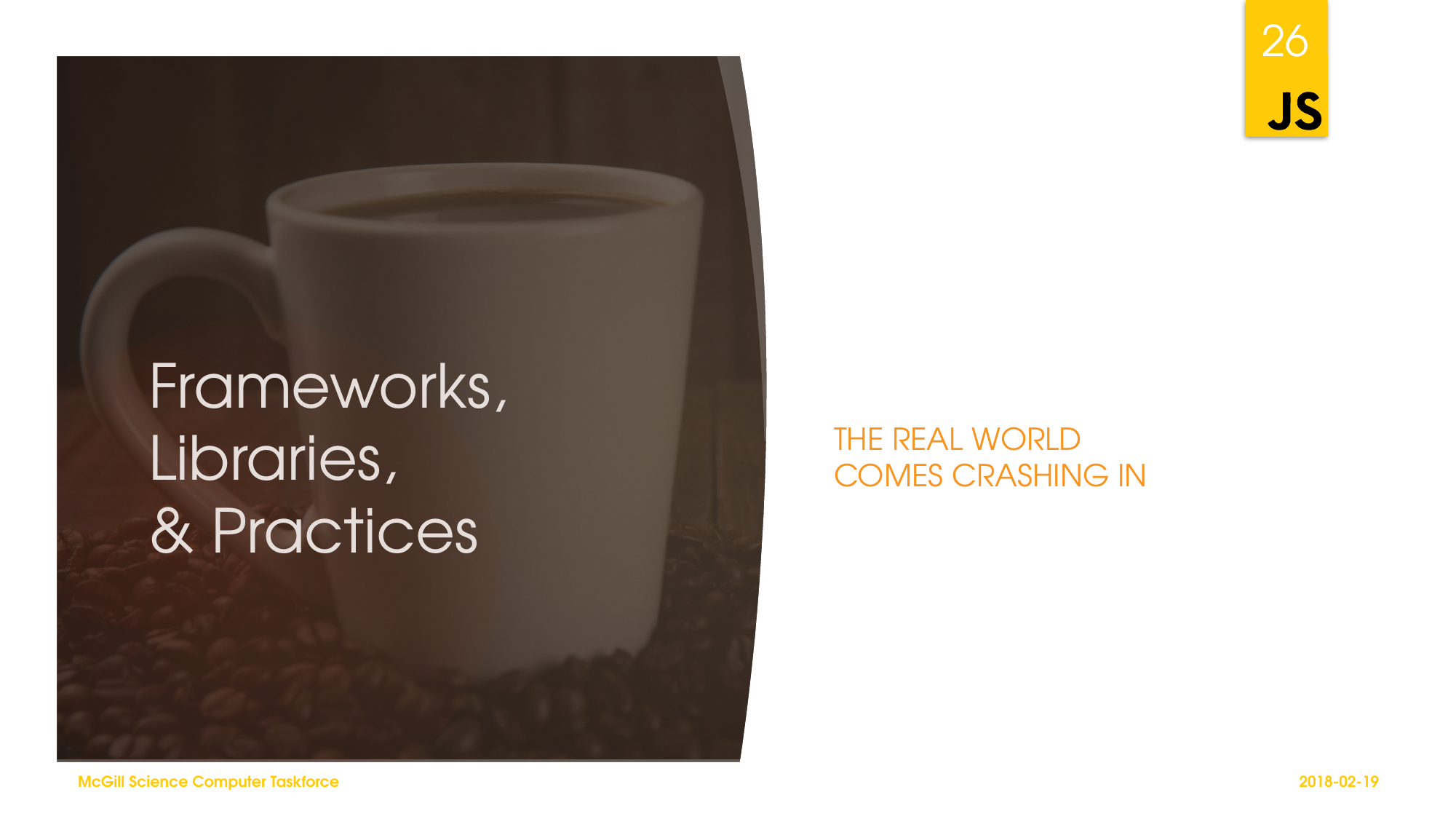

26
the real world
Comes Crashing IN
# Frameworks, Libraries, & Practices
McGill Science Computer Taskforce
2018-02-19